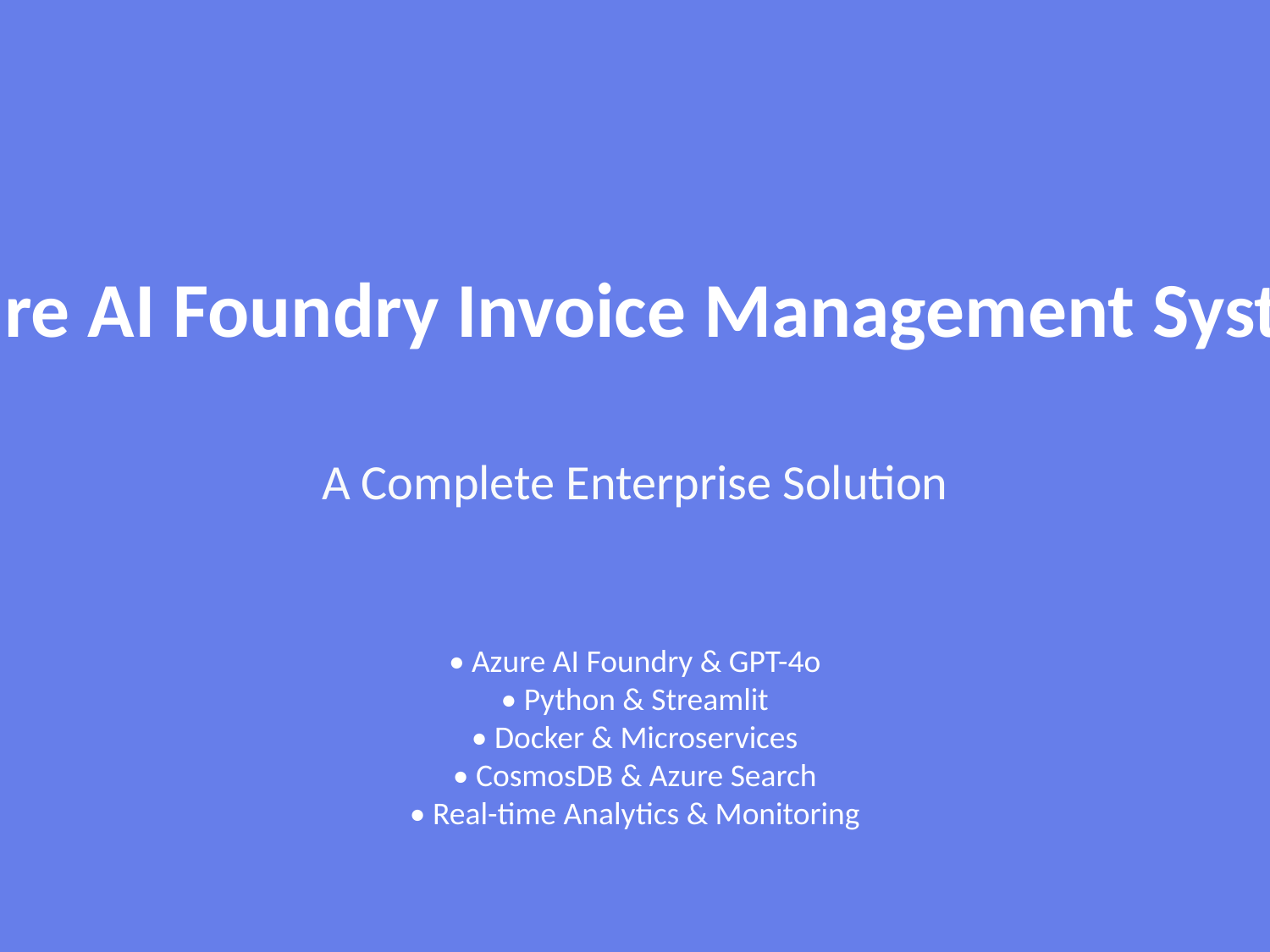

Azure AI Foundry Invoice Management System
A Complete Enterprise Solution
• Azure AI Foundry & GPT-4o
• Python & Streamlit
• Docker & Microservices
• CosmosDB & Azure Search
• Real-time Analytics & Monitoring
Presented by: [Your Name] | Date: May 2025